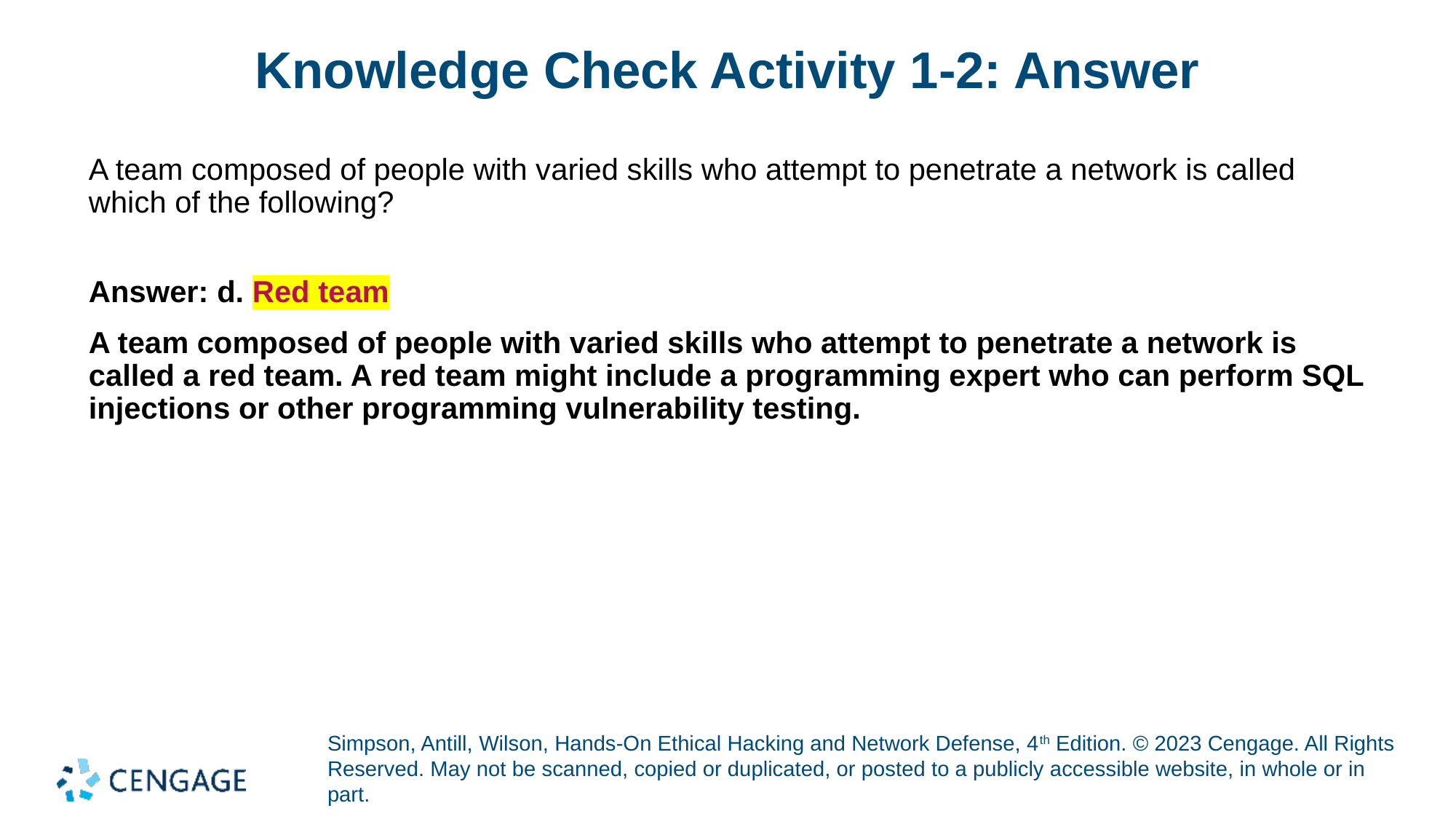

# Knowledge Check Activity 1-2: Answer
A team composed of people with varied skills who attempt to penetrate a network is called which of the following?

Answer: d. Red team
A team composed of people with varied skills who attempt to penetrate a network is called a red team. A red team might include a programming expert who can perform SQL injections or other programming vulnerability testing.